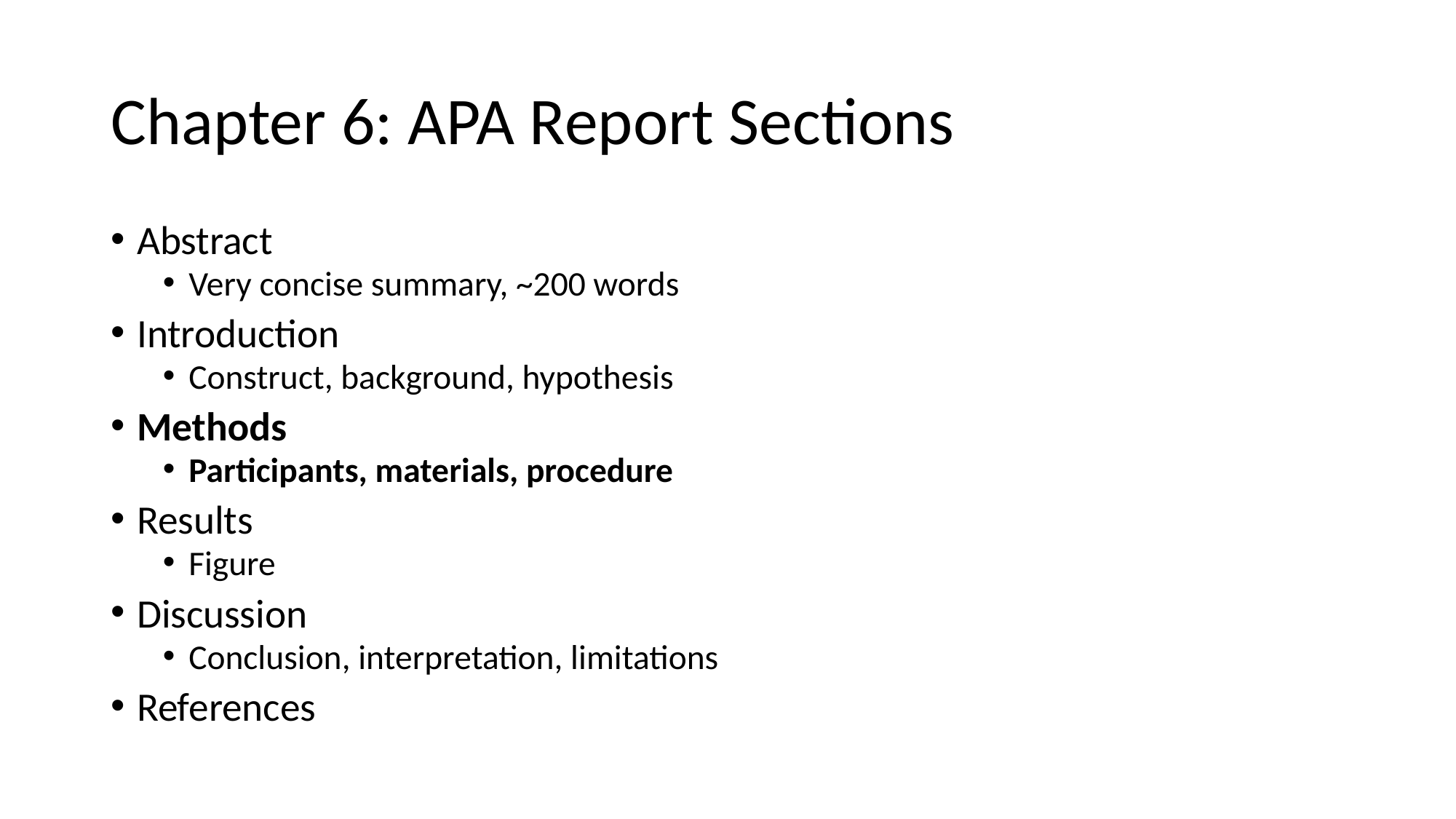

# Chapter 6: APA Report Sections
Abstract
Very concise summary, ~200 words
Introduction
Construct, background, hypothesis
Methods
Participants, materials, procedure
Results
Figure
Discussion
Conclusion, interpretation, limitations
References